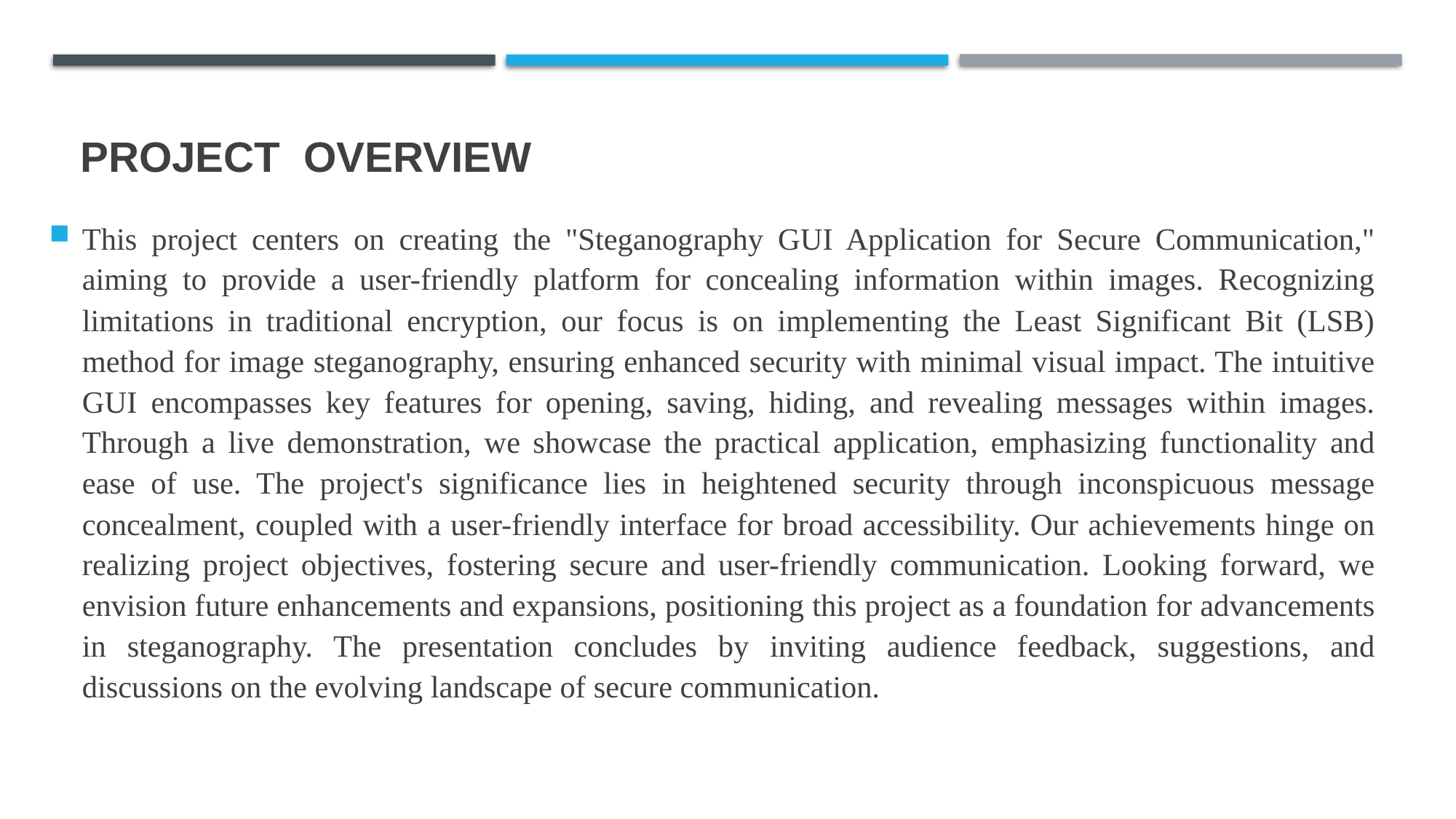

# PROJECT  OVERVIEW

This project centers on creating the "Steganography GUI Application for Secure Communication," aiming to provide a user-friendly platform for concealing information within images. Recognizing limitations in traditional encryption, our focus is on implementing the Least Significant Bit (LSB) method for image steganography, ensuring enhanced security with minimal visual impact. The intuitive GUI encompasses key features for opening, saving, hiding, and revealing messages within images. Through a live demonstration, we showcase the practical application, emphasizing functionality and ease of use. The project's significance lies in heightened security through inconspicuous message concealment, coupled with a user-friendly interface for broad accessibility. Our achievements hinge on realizing project objectives, fostering secure and user-friendly communication. Looking forward, we envision future enhancements and expansions, positioning this project as a foundation for advancements in steganography. The presentation concludes by inviting audience feedback, suggestions, and discussions on the evolving landscape of secure communication.